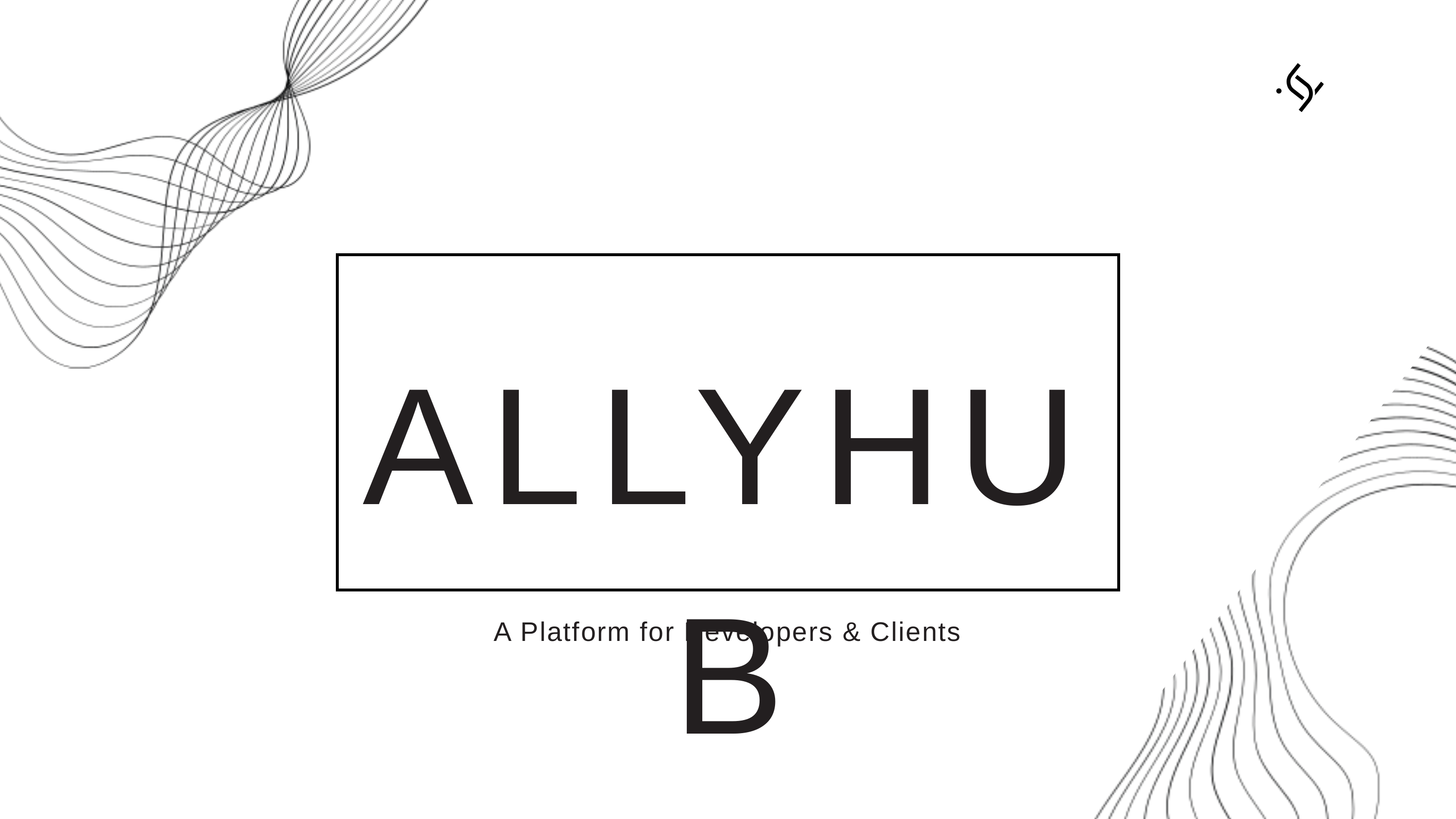

ALLYHUB

A Platform for Developers & Clients